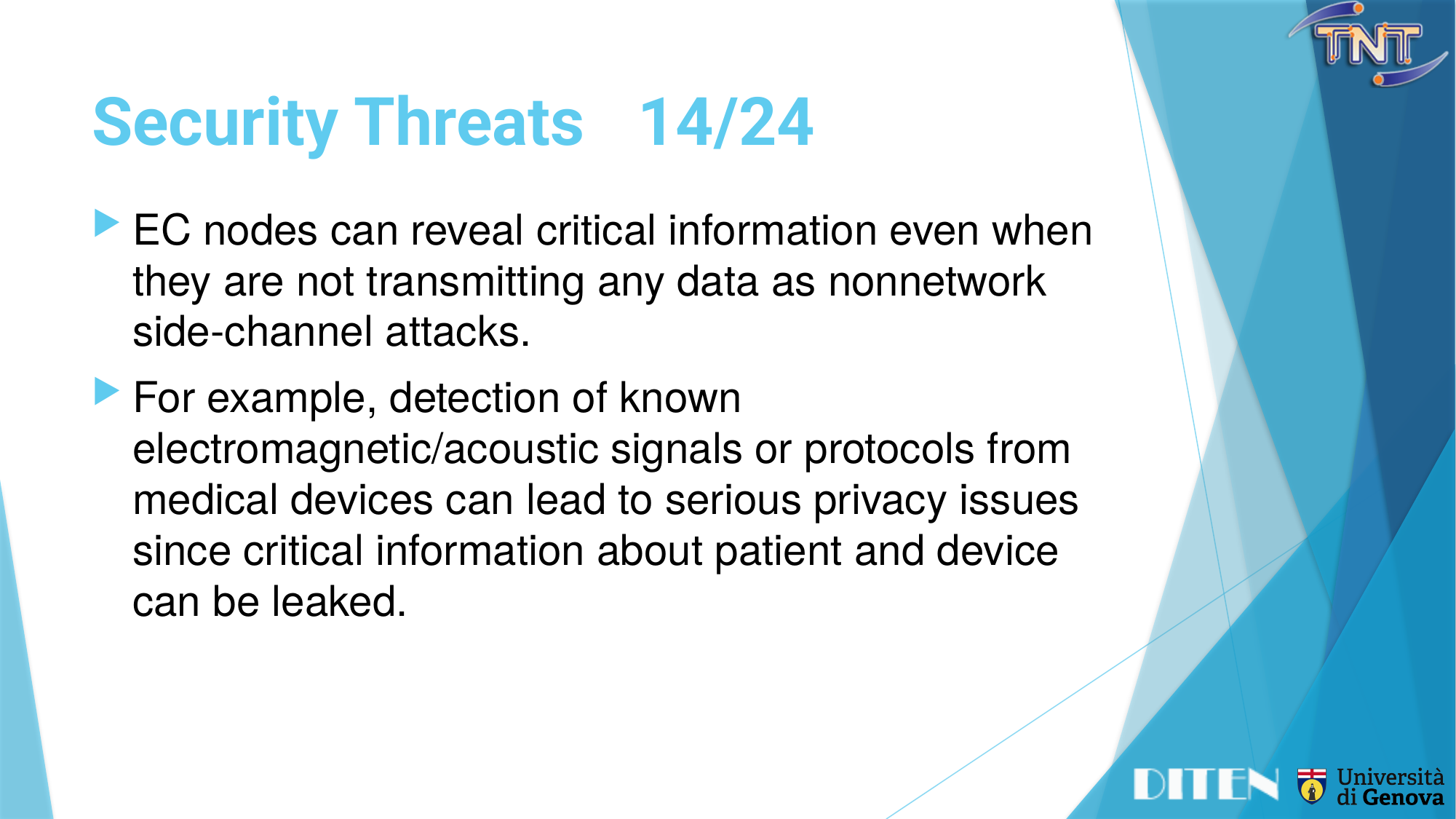

# Security Threats	14/24
EC nodes can reveal critical information even when they are not transmitting any data as nonnetwork side-channel attacks.
For example, detection of known electromagnetic/acoustic signals or protocols from medical devices can lead to serious privacy issues since critical information about patient and device can be leaked.